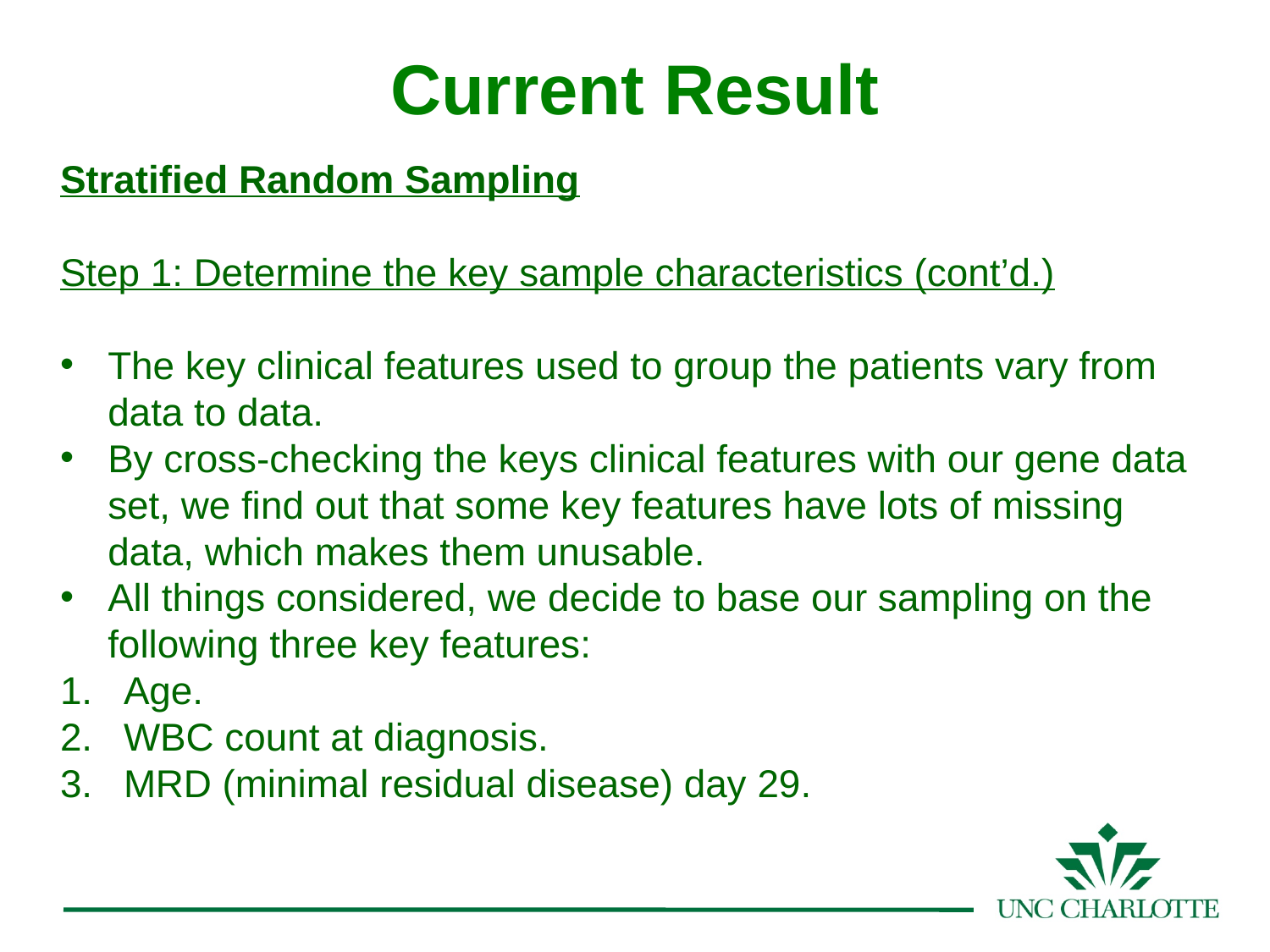

Current Result
Stratified Random Sampling

Step 1: Determine the key sample characteristics (cont’d.)

The key clinical features used to group the patients vary from data to data.
By cross-checking the keys clinical features with our gene data set, we find out that some key features have lots of missing data, which makes them unusable.
All things considered, we decide to base our sampling on the following three key features:
Age.
WBC count at diagnosis.
MRD (minimal residual disease) day 29.